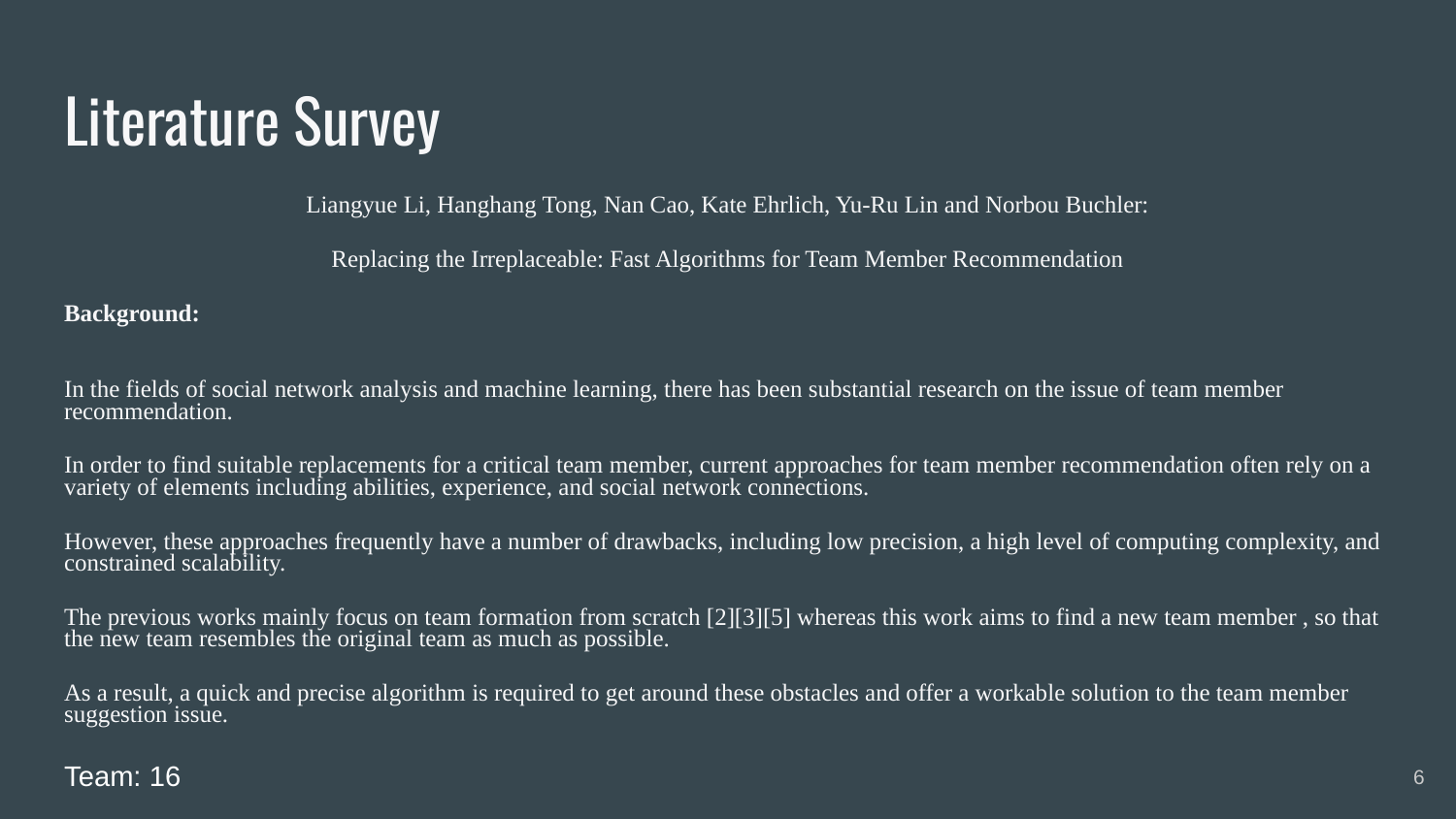

# Literature Survey
Liangyue Li, Hanghang Tong, Nan Cao, Kate Ehrlich, Yu-Ru Lin and Norbou Buchler:
Replacing the Irreplaceable: Fast Algorithms for Team Member Recommendation
Background:
In the fields of social network analysis and machine learning, there has been substantial research on the issue of team member recommendation.
In order to find suitable replacements for a critical team member, current approaches for team member recommendation often rely on a variety of elements including abilities, experience, and social network connections.
However, these approaches frequently have a number of drawbacks, including low precision, a high level of computing complexity, and constrained scalability.
The previous works mainly focus on team formation from scratch [2][3][5] whereas this work aims to find a new team member , so that the new team resembles the original team as much as possible.
As a result, a quick and precise algorithm is required to get around these obstacles and offer a workable solution to the team member suggestion issue.

Team: 16
6